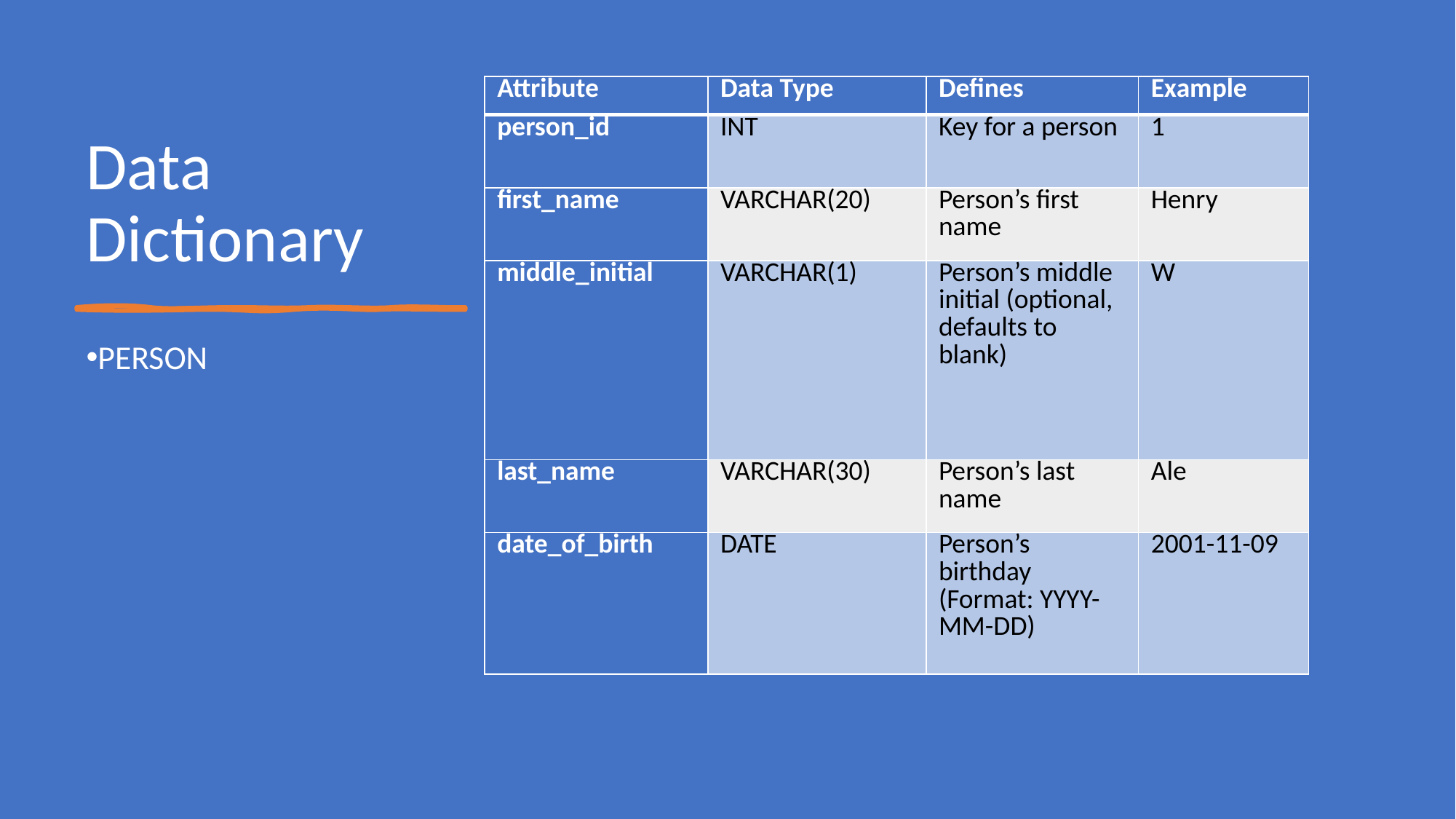

# Data Dictionary
| Attribute | Data Type | Defines | Example |
| --- | --- | --- | --- |
| person\_id | INT | Key for a person | 1 |
| first\_name | VARCHAR(20) | Person’s first name | Henry |
| middle\_initial | VARCHAR(1) | Person’s middle initial (optional, defaults to blank) | W |
| last\_name | VARCHAR(30) | Person’s last name | Ale |
| date\_of\_birth | DATE | Person’s birthday (Format: YYYY-MM-DD) | 2001-11-09 |

PERSON